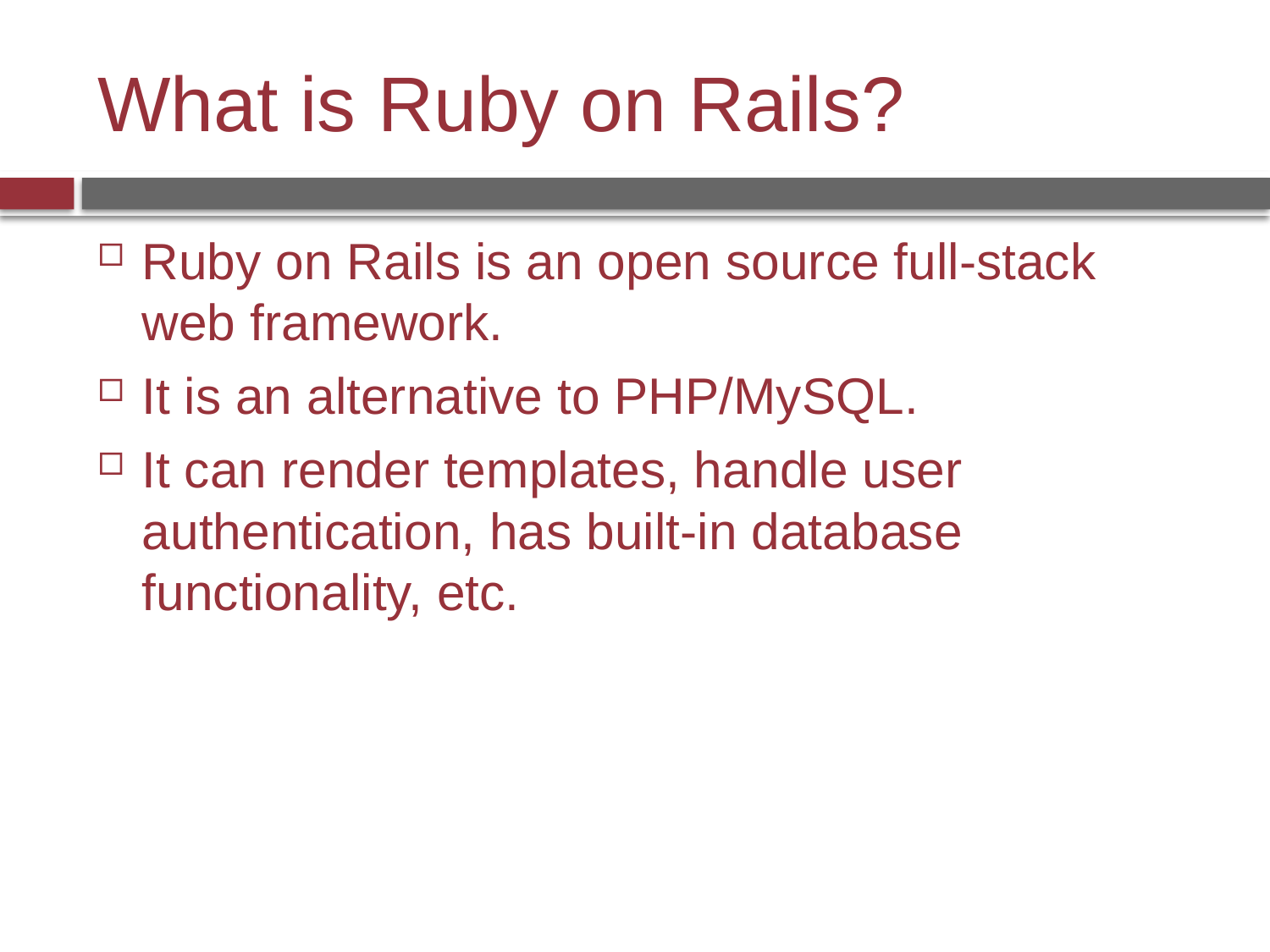

# What is Ruby on Rails?
Ruby on Rails is an open source full-stack web framework.
It is an alternative to PHP/MySQL.
It can render templates, handle user authentication, has built-in database functionality, etc.